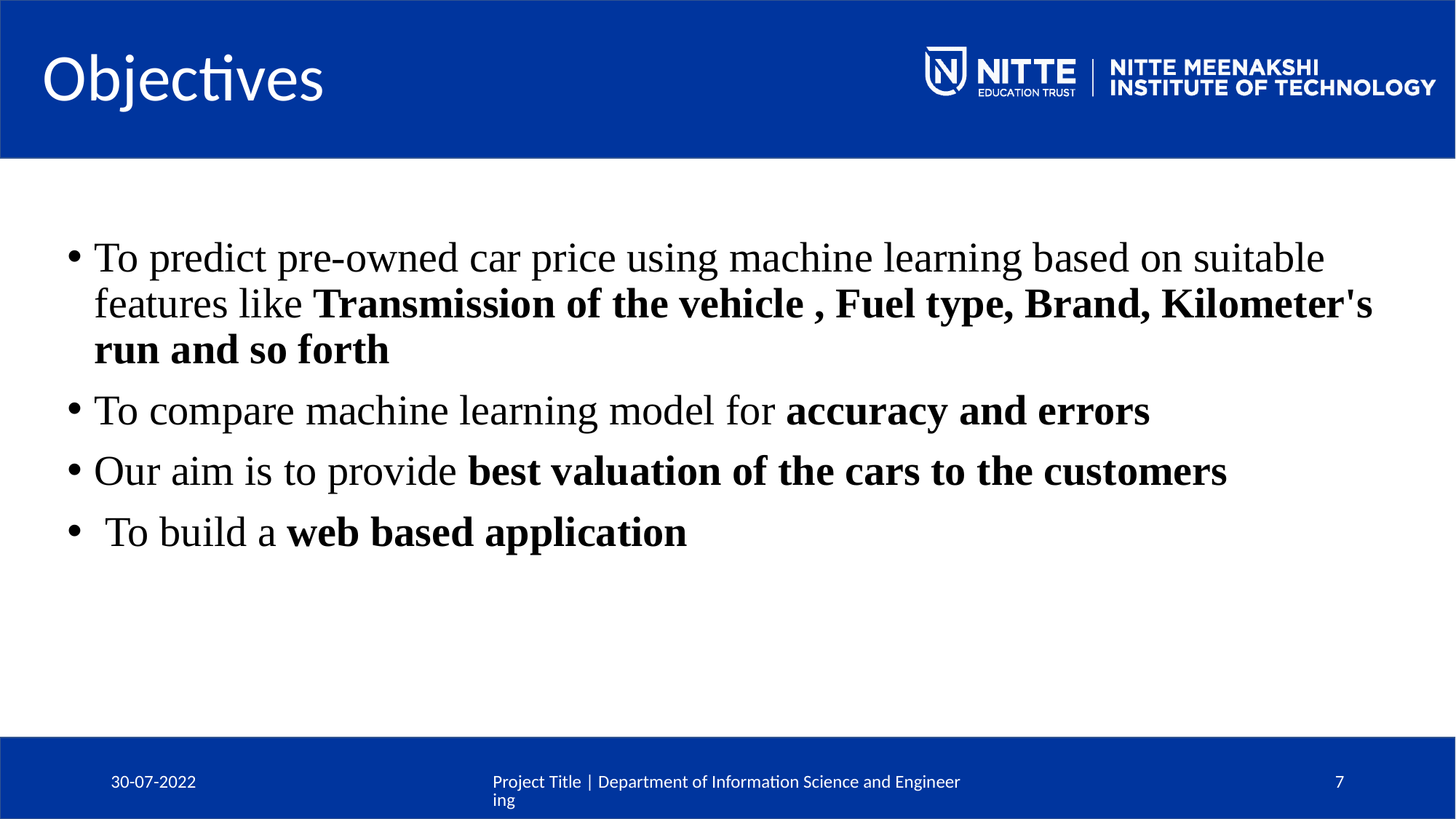

# Objectives
To predict pre-owned car price using machine learning based on suitable features like Transmission of the vehicle , Fuel type, Brand, Kilometer's run and so forth
To compare machine learning model for accuracy and errors
Our aim is to provide best valuation of the cars to the customers
 To build a web based application

30-07-2022
Project Title | Department of Information Science and Engineering
7